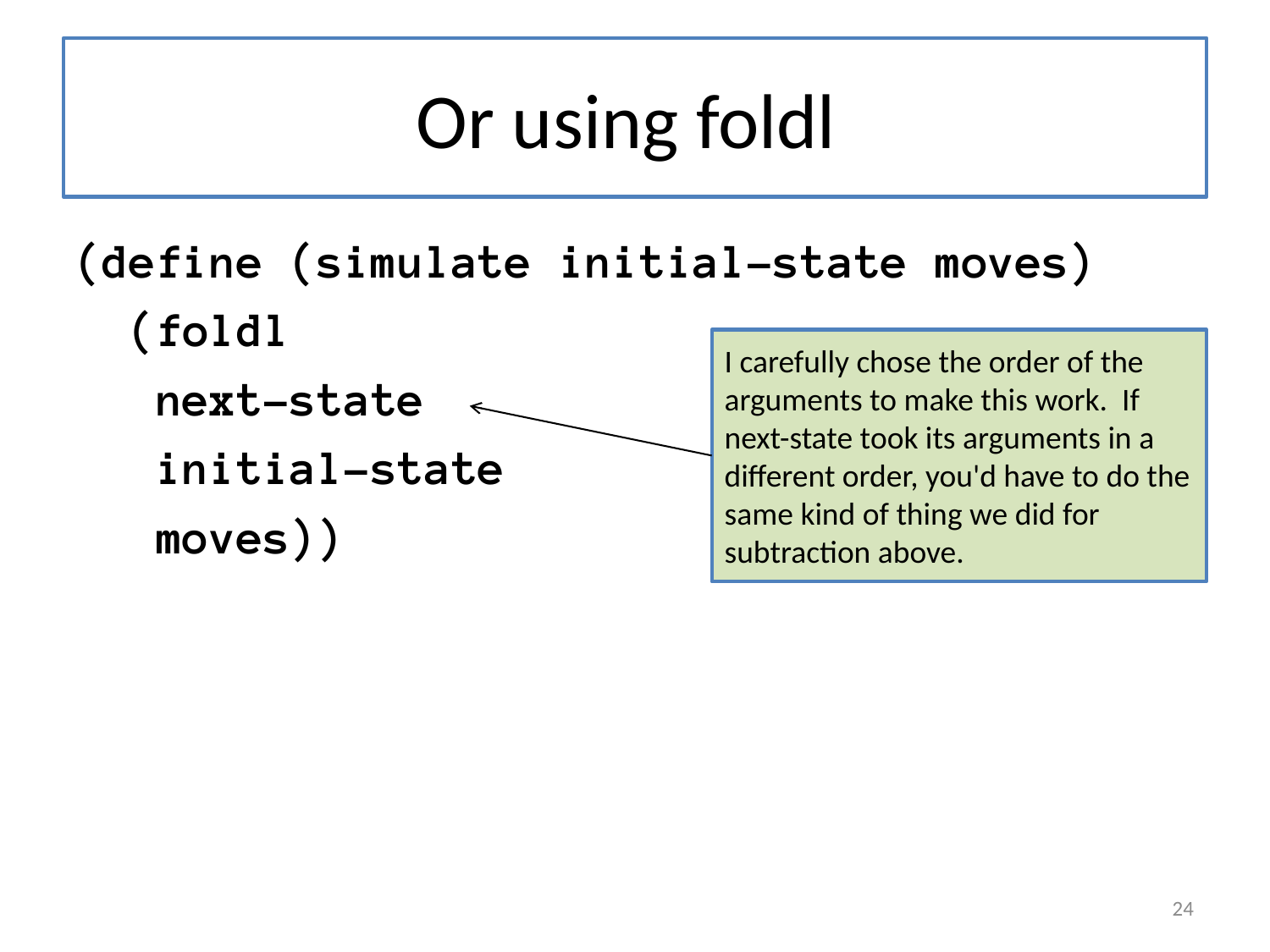

# Or using foldl
(define (simulate initial-state moves)
  (foldl
   next-state
   initial-state
   moves))
I carefully chose the order of the arguments to make this work.  If next-state took its arguments in a different order, you'd have to do the same kind of thing we did for subtraction above.
24